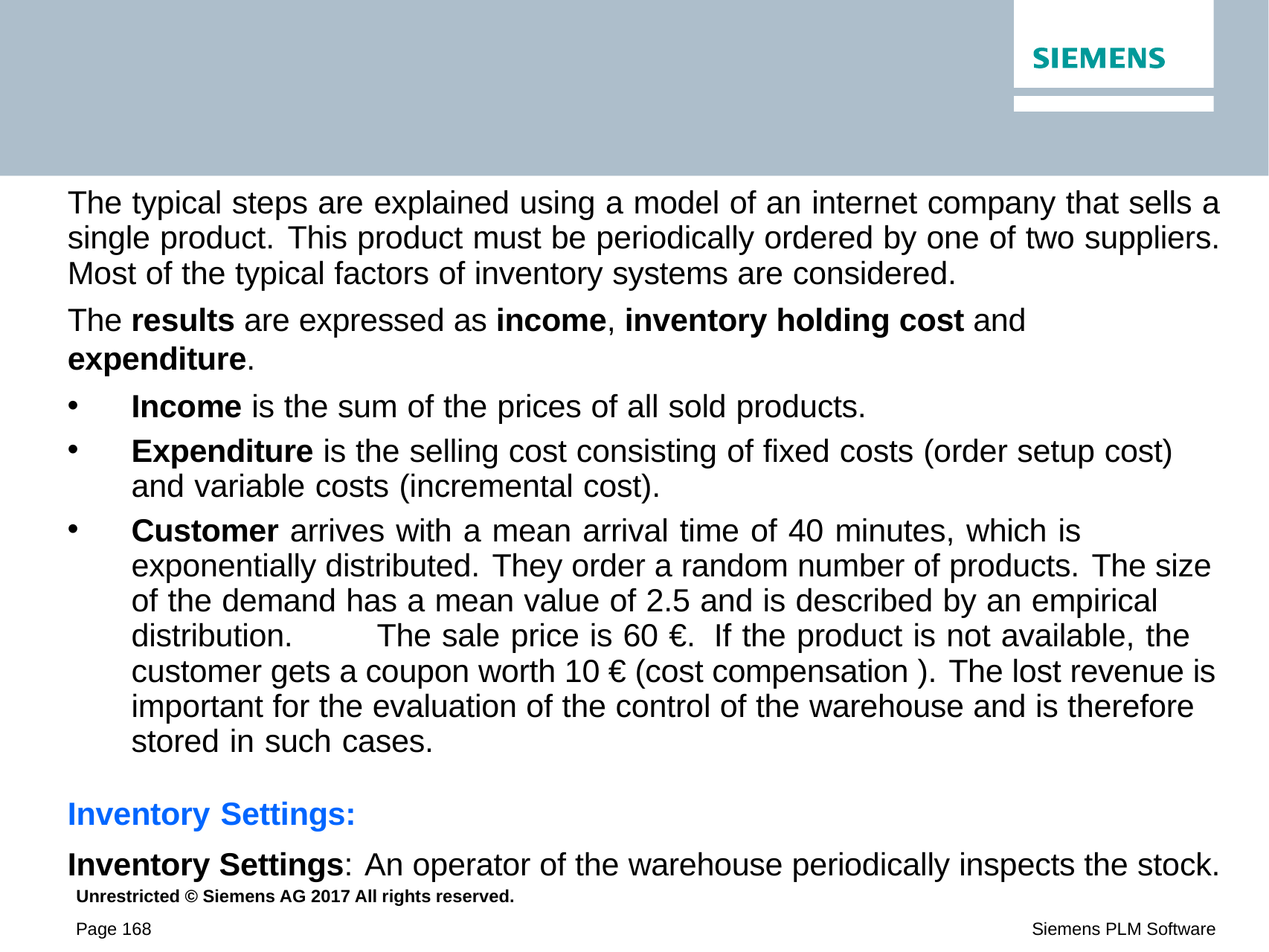

The typical steps are explained using a model of an internet company that sells a single product. This product must be periodically ordered by one of two suppliers. Most of the typical factors of inventory systems are considered.
The results are expressed as income, inventory holding cost and expenditure.
Income is the sum of the prices of all sold products.
Expenditure is the selling cost consisting of fixed costs (order setup cost) and variable costs (incremental cost).
Customer arrives with a mean arrival time of 40 minutes, which is exponentially distributed. They order a random number of products. The size of the demand has a mean value of 2.5 and is described by an empirical distribution.	The sale price is 60 €.	If the product is not available, the customer gets a coupon worth 10 € (cost compensation ). The lost revenue is important for the evaluation of the control of the warehouse and is therefore stored in such cases.

Inventory Settings:
Inventory Settings: An operator of the warehouse periodically inspects the stock.